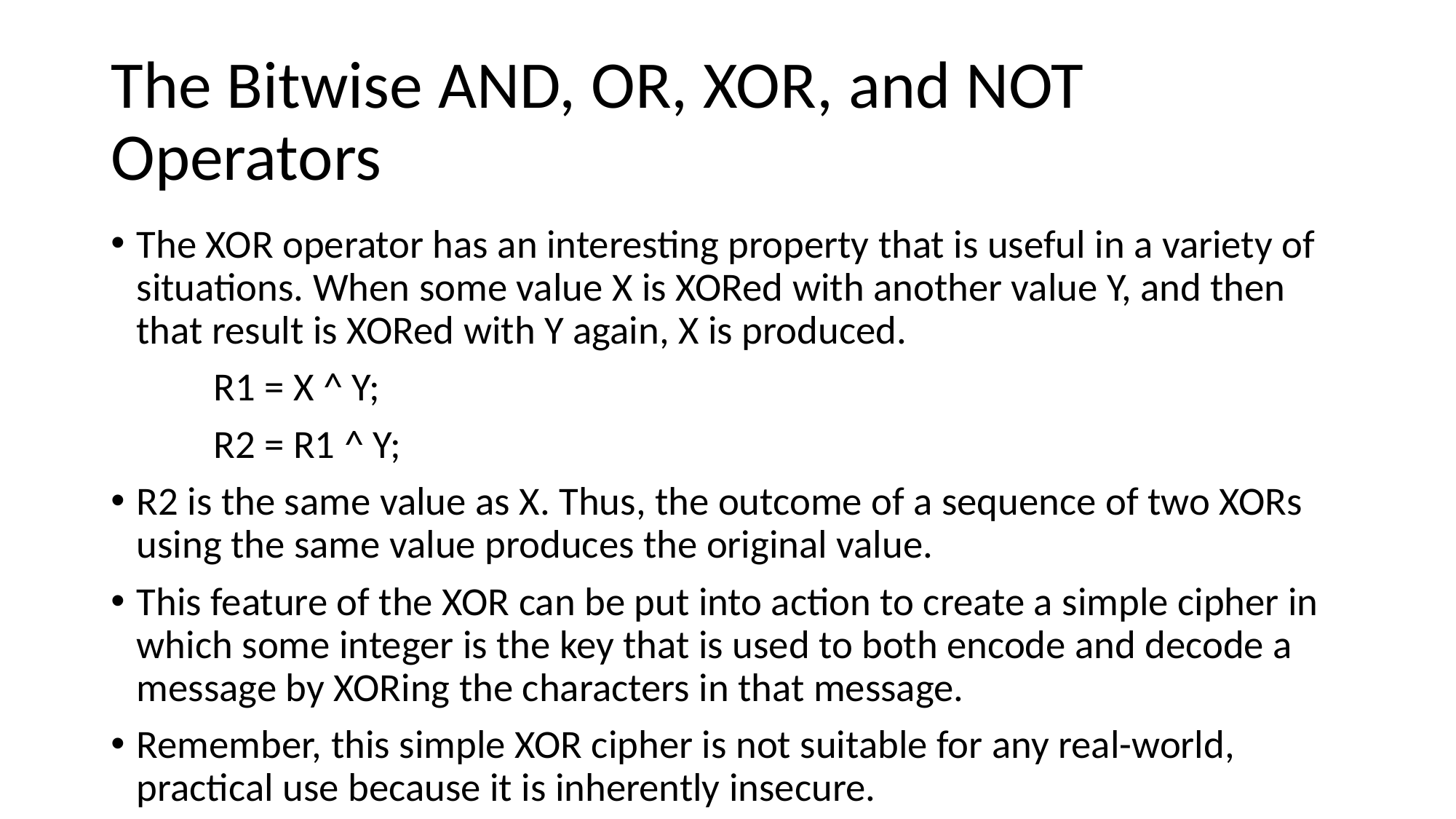

# The Bitwise AND, OR, XOR, and NOT Operators
The XOR operator has an interesting property that is useful in a variety of situations. When some value X is XORed with another value Y, and then that result is XORed with Y again, X is produced.
	R1 = X ^ Y;
	R2 = R1 ^ Y;
R2 is the same value as X. Thus, the outcome of a sequence of two XORs using the same value produces the original value.
This feature of the XOR can be put into action to create a simple cipher in which some integer is the key that is used to both encode and decode a message by XORing the characters in that message.
Remember, this simple XOR cipher is not suitable for any real-world, practical use because it is inherently insecure.